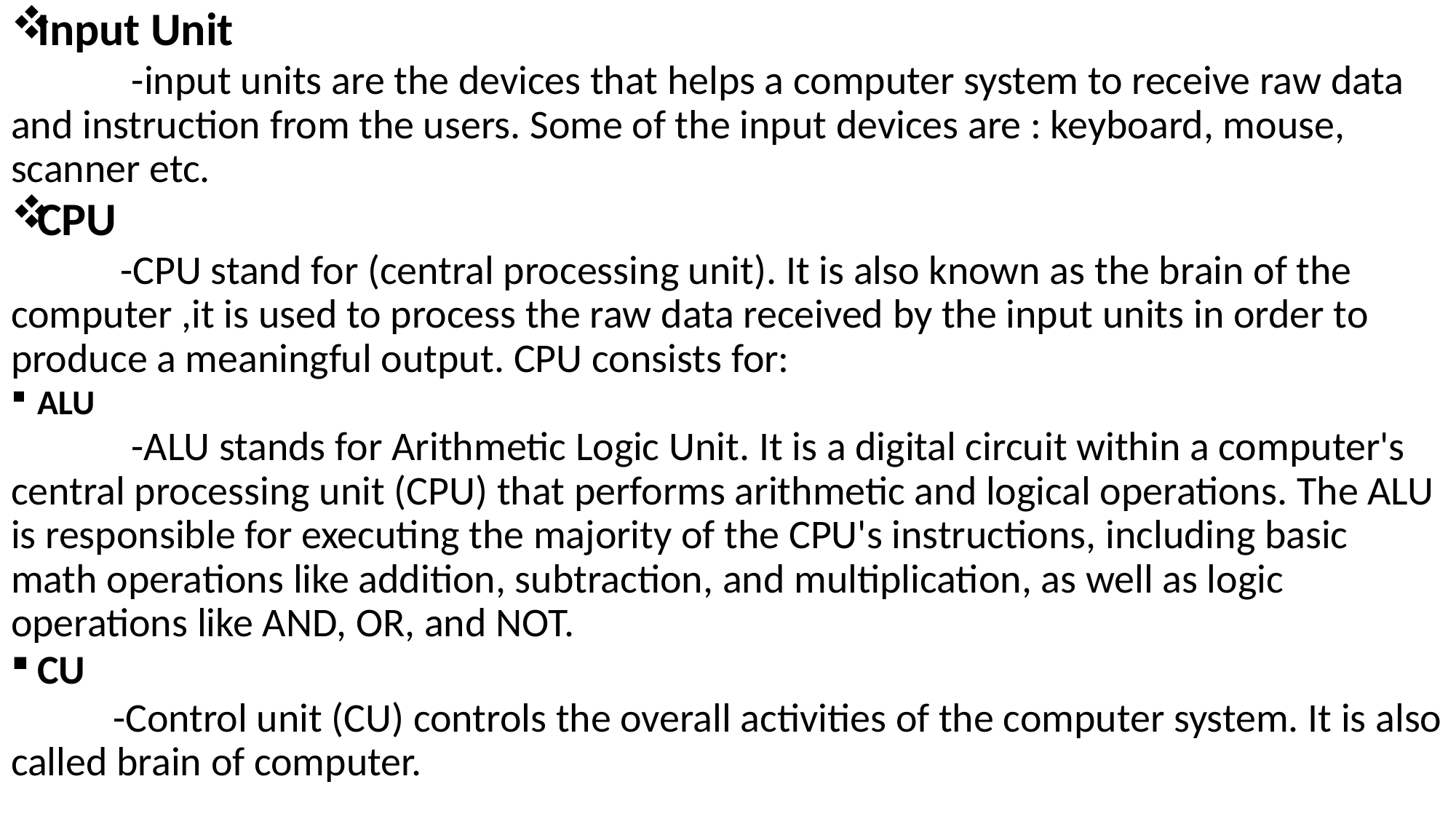

Input Unit
             -input units are the devices that helps a computer system to receive raw data and instruction from the users. Some of the input devices are : keyboard, mouse, scanner etc.
CPU
              -CPU stand for (central processing unit). It is also known as the brain of the computer ,it is used to process the raw data received by the input units in order to produce a meaningful output. CPU consists for:
ALU
             -ALU stands for Arithmetic Logic Unit. It is a digital circuit within a computer's central processing unit (CPU) that performs arithmetic and logical operations. The ALU is responsible for executing the majority of the CPU's instructions, including basic math operations like addition, subtraction, and multiplication, as well as logic operations like AND, OR, and NOT.
CU
           -Control unit (CU) controls the overall activities of the computer system. It is also called brain of computer.